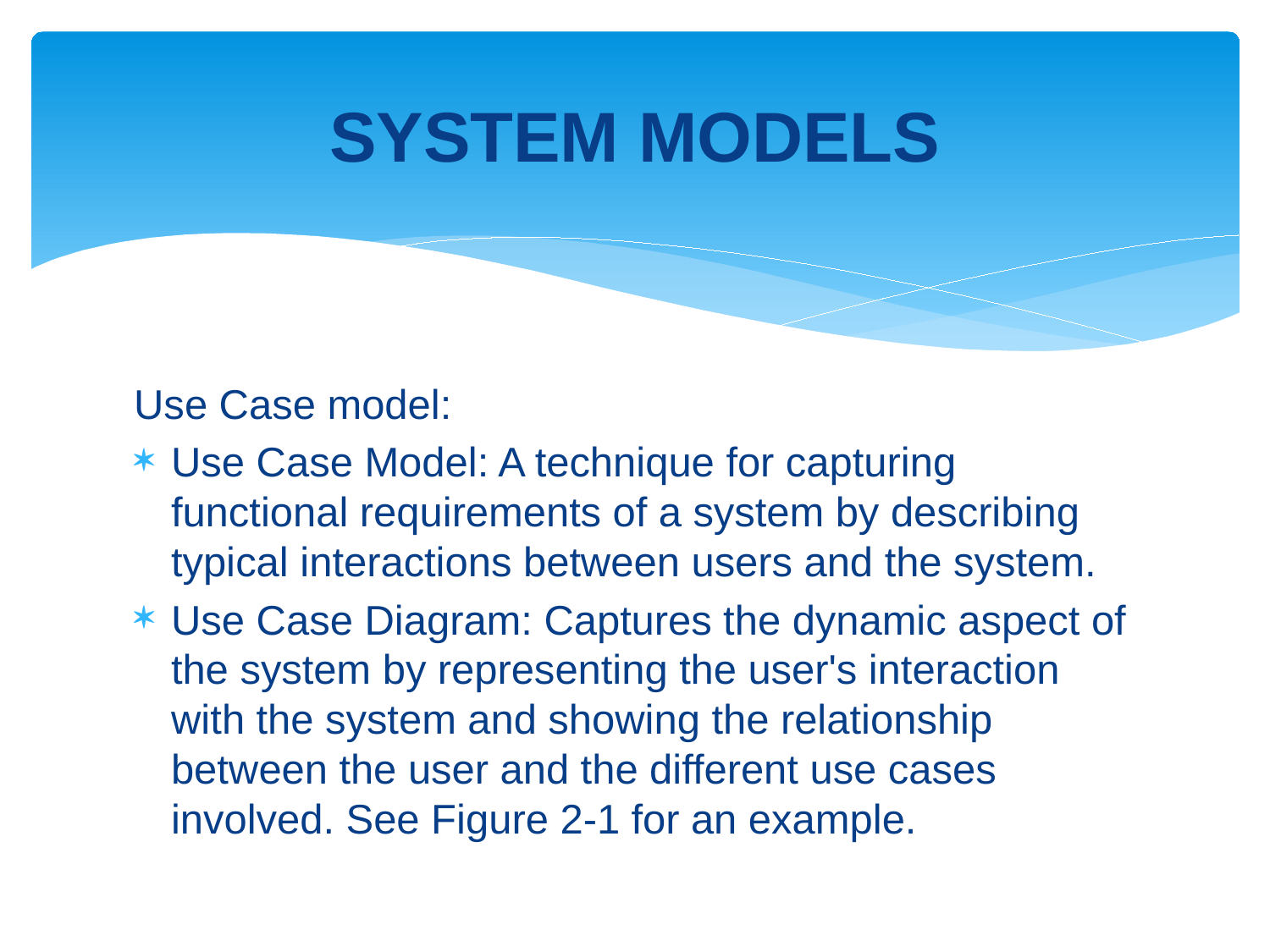

# System Models
Use Case model:
Use Case Model: A technique for capturing functional requirements of a system by describing typical interactions between users and the system.
Use Case Diagram: Captures the dynamic aspect of the system by representing the user's interaction with the system and showing the relationship between the user and the different use cases involved. See Figure 2-1 for an example.